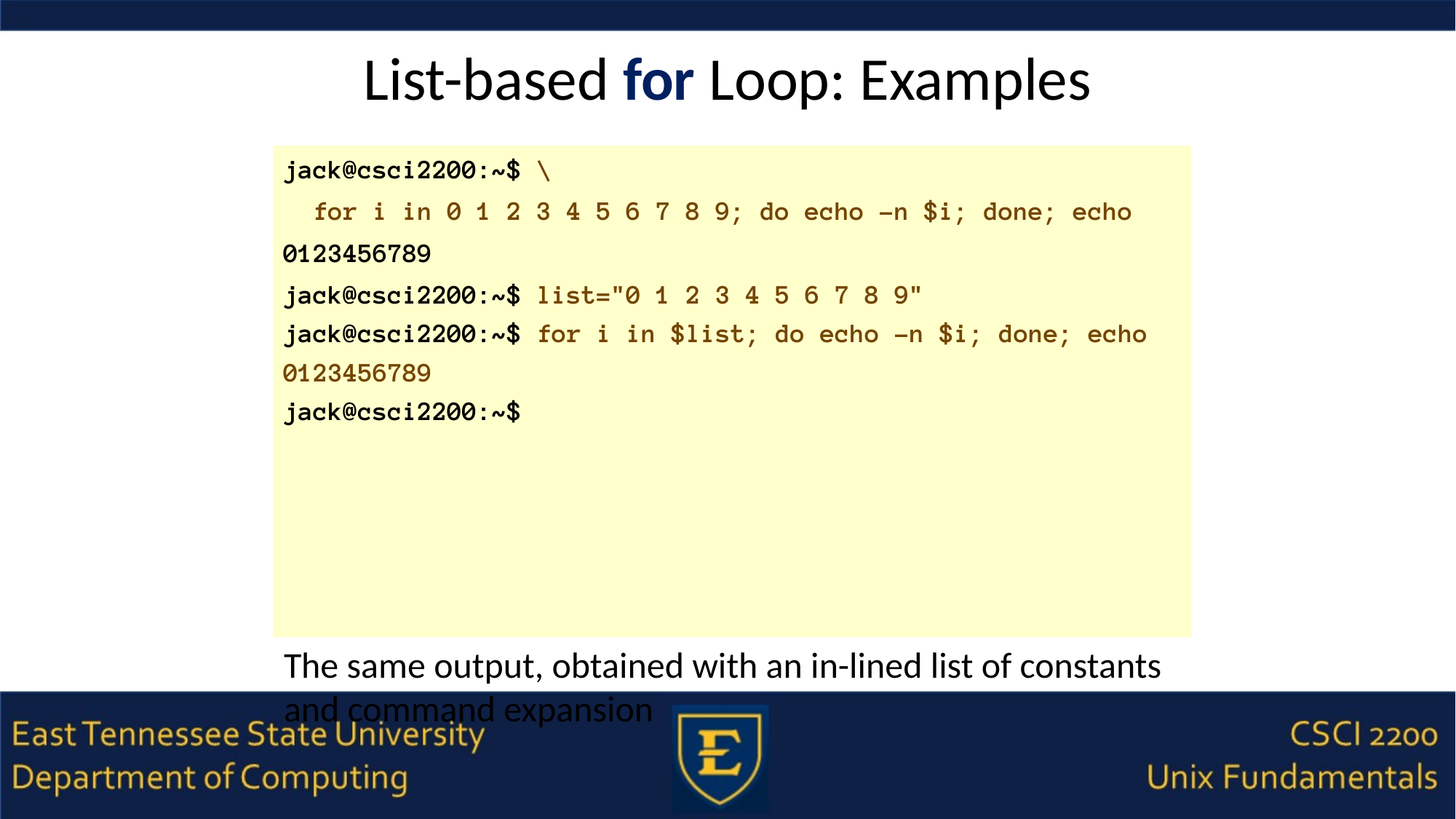

# List-based for Loop: Examples
jack@csci2200:~$ \
  for i in 0 1 2 3 4 5 6 7 8 9; do echo -n $i; done; echo
0123456789
jack@csci2200:~$ list="0 1 2 3 4 5 6 7 8 9"
jack@csci2200:~$ for i in $list; do echo -n $i; done; echo
0123456789
jack@csci2200:~$

The same output, obtained with an in-lined list of constants and command expansion